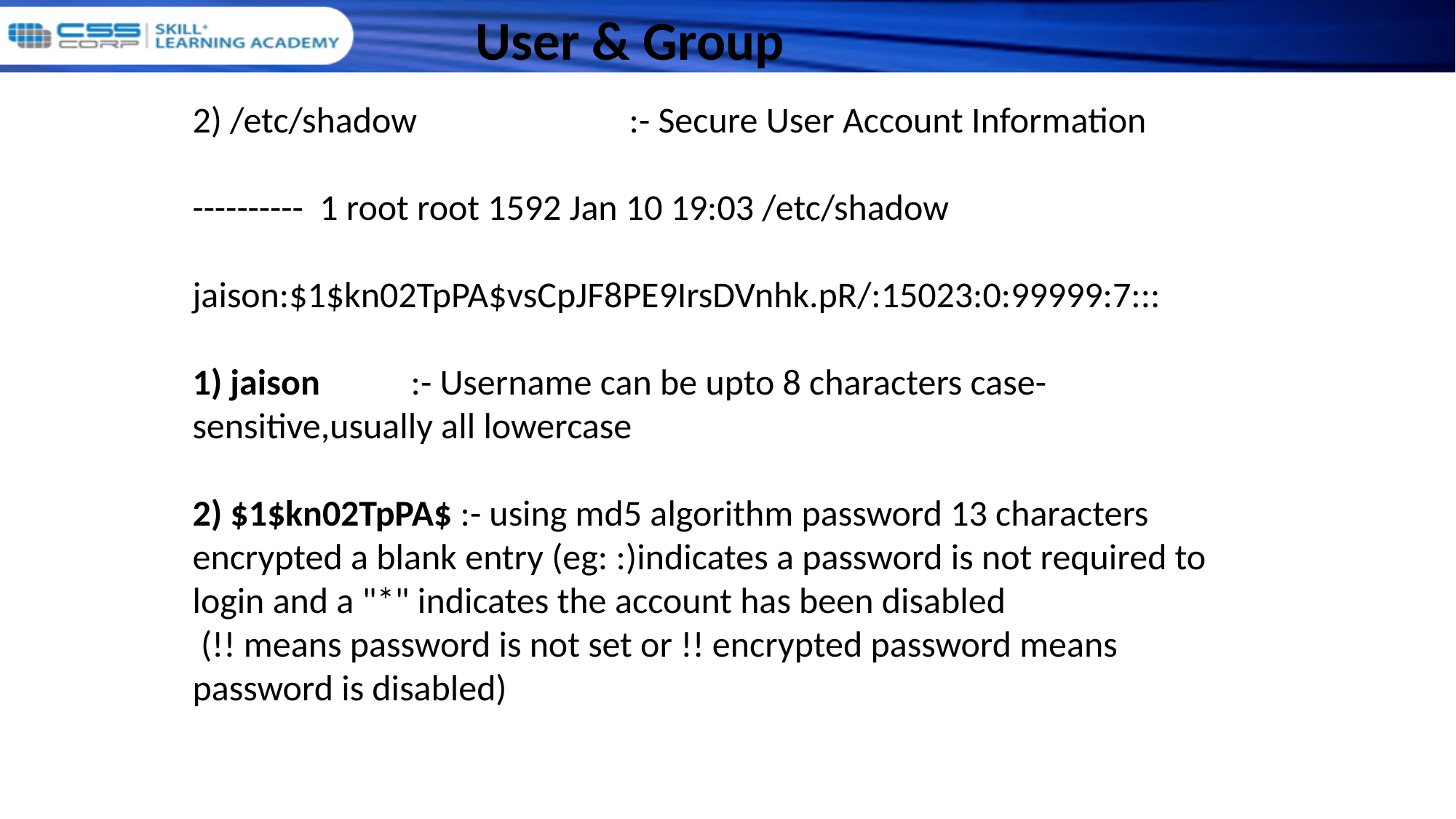

User & Group
2) /etc/shadow		:- Secure User Account Information

----------  1 root root 1592 Jan 10 19:03 /etc/shadow

jaison:$1$kn02TpPA$vsCpJF8PE9IrsDVnhk.pR/:15023:0:99999:7:::

1) jaison	:- Username can be upto 8 characters case-sensitive,usually all lowercase

2) $1$kn02TpPA$ :- using md5 algorithm password 13 characters encrypted a blank entry (eg: :)indicates a password is not required to login and a "*" indicates the account has been disabled
 (!! means password is not set or !! encrypted password means password is disabled)